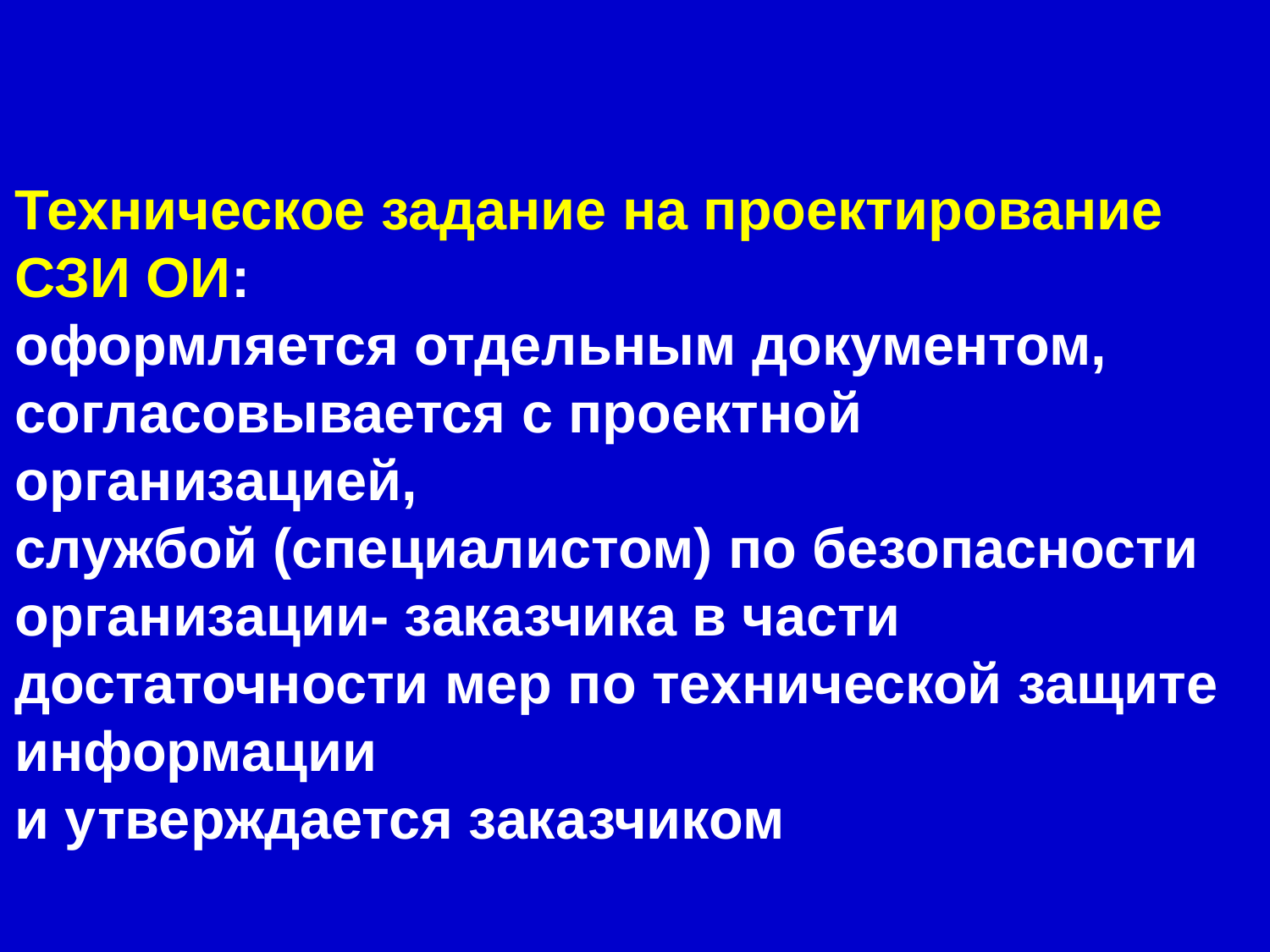

Техническое задание на проектирование СЗИ ОИ:
оформляется отдельным документом,
согласовывается с проектной организацией,
службой (специалистом) по безопасности организации- заказчика в части достаточности мер по технической защите информации
и утверждается заказчиком